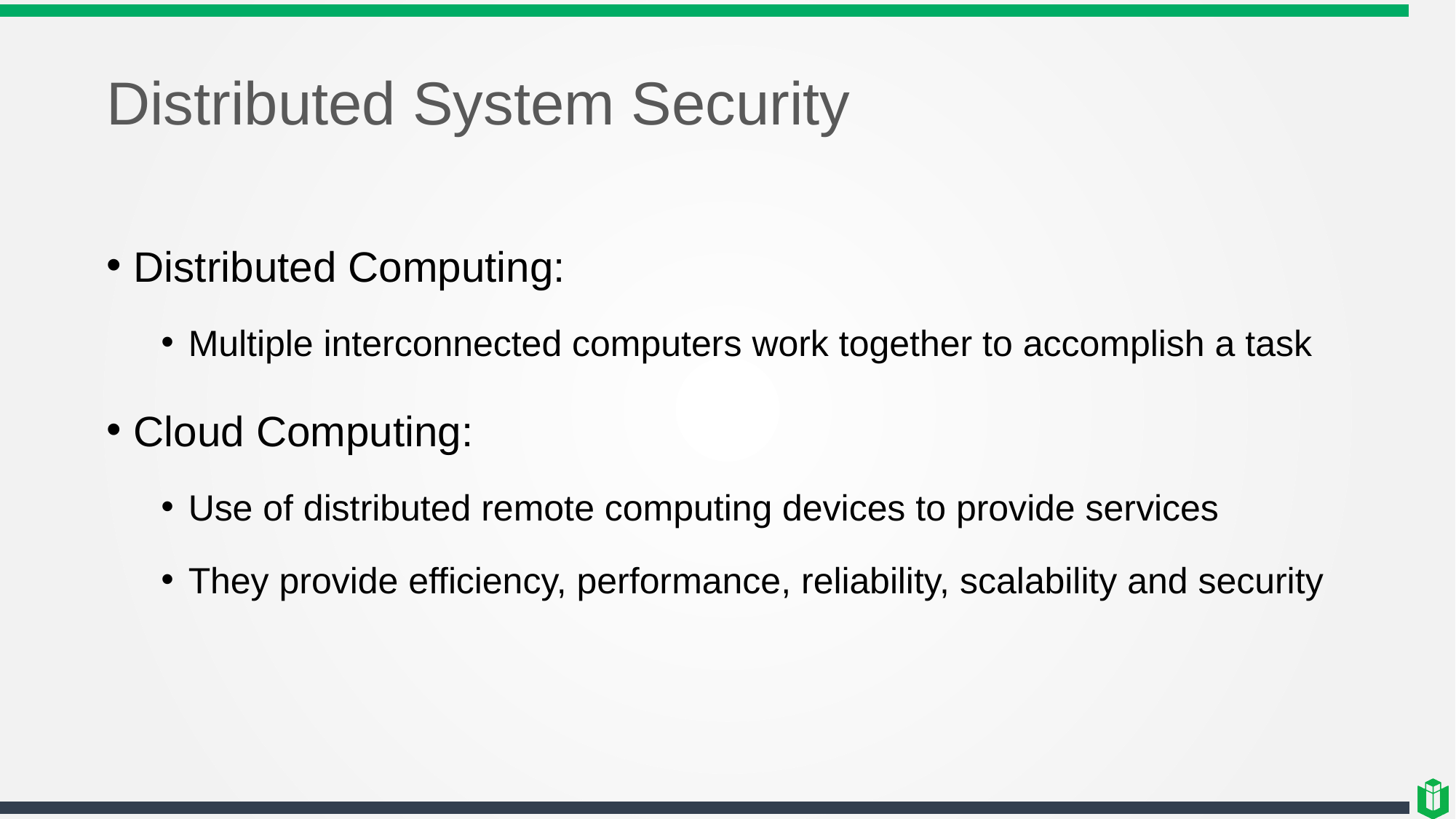

# Distributed System Security
Distributed Computing:
Multiple interconnected computers work together to accomplish a task
Cloud Computing:
Use of distributed remote computing devices to provide services
They provide efficiency, performance, reliability, scalability and security